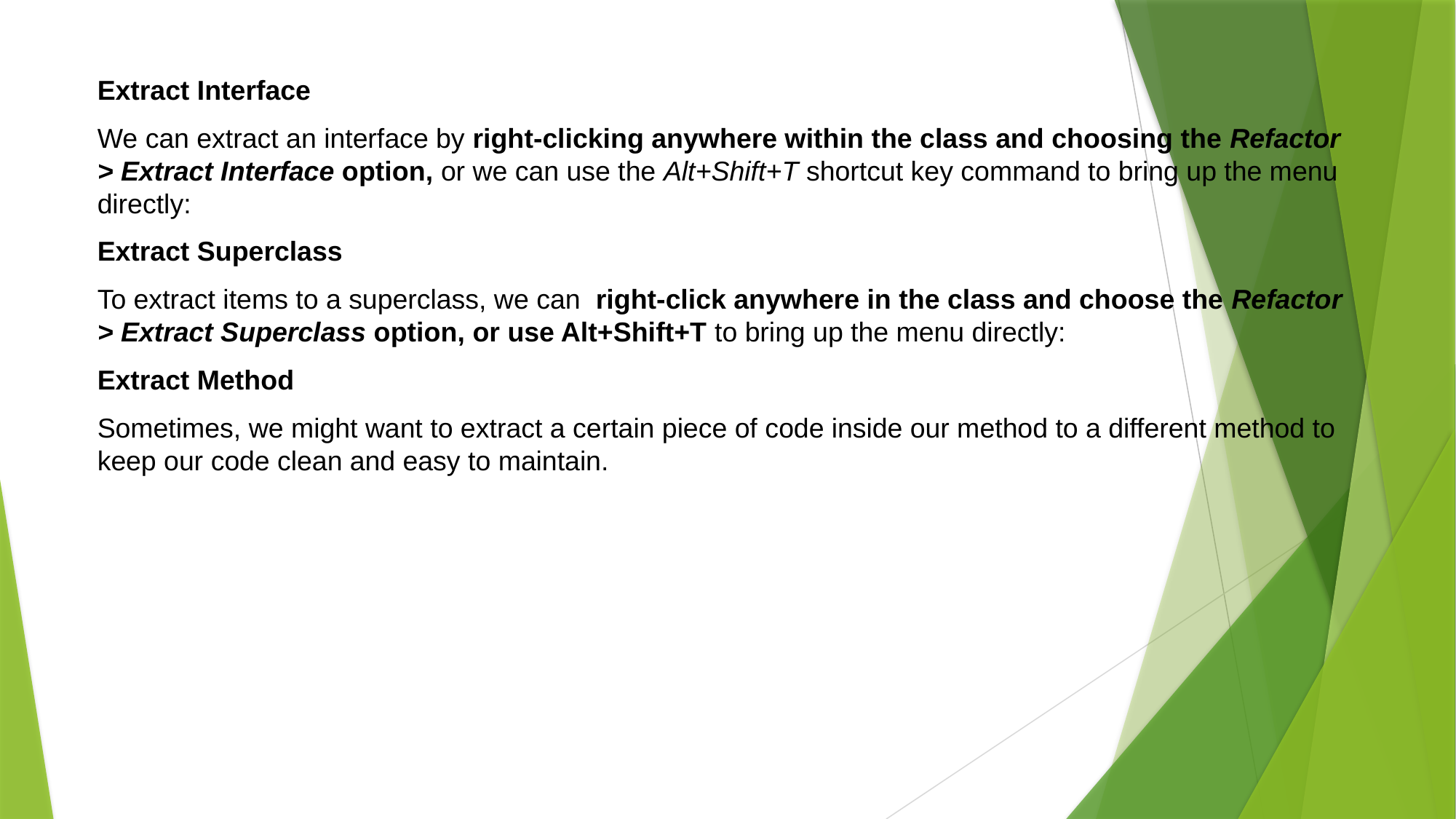

Extract Interface
We can extract an interface by right-clicking anywhere within the class and choosing the Refactor > Extract Interface option, or we can use the Alt+Shift+T shortcut key command to bring up the menu directly:
Extract Superclass
To extract items to a superclass, we can  right-click anywhere in the class and choose the Refactor > Extract Superclass option, or use Alt+Shift+T to bring up the menu directly:
Extract Method
Sometimes, we might want to extract a certain piece of code inside our method to a different method to keep our code clean and easy to maintain.